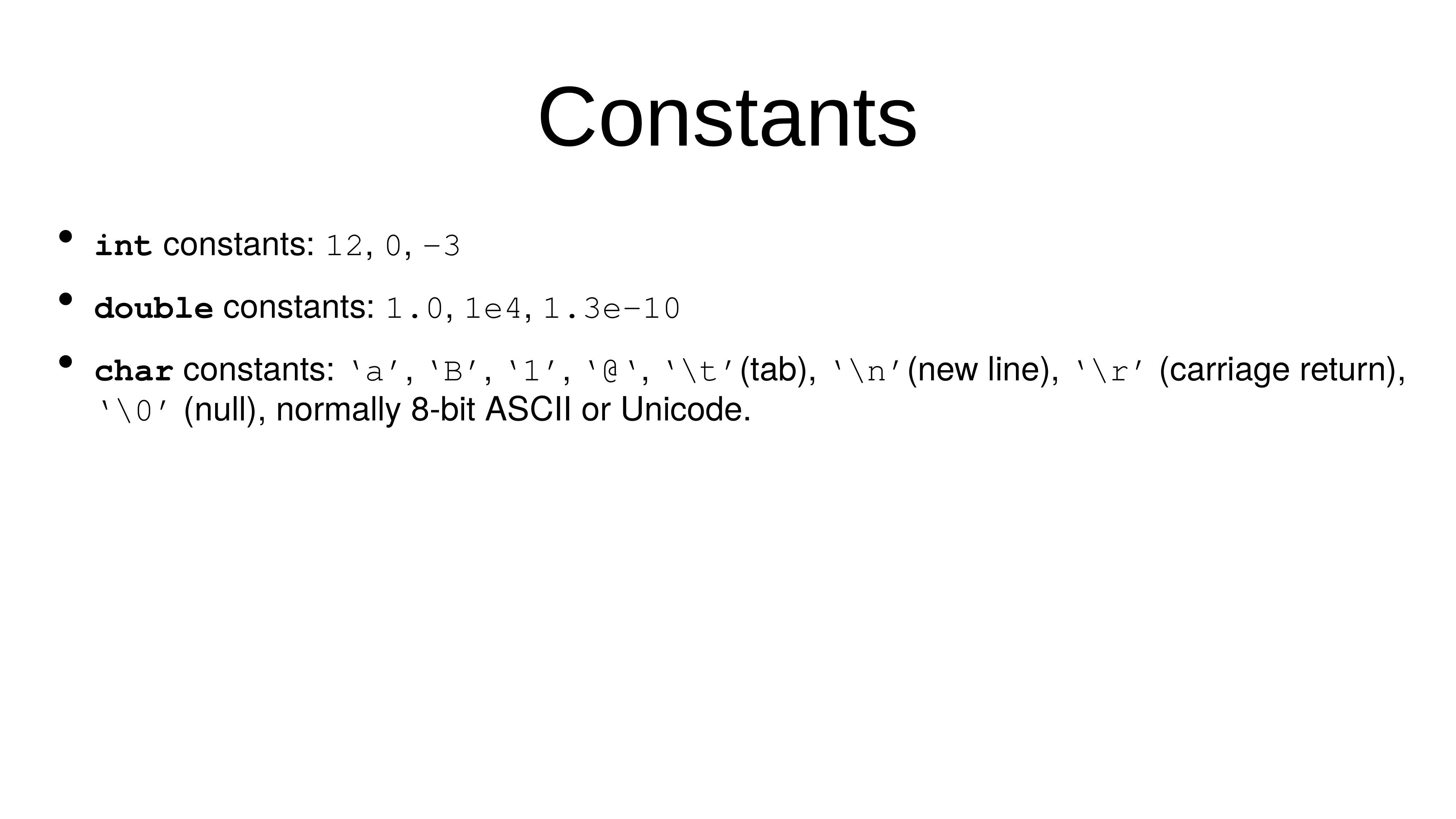

# Constants
int constants: 12, 0, -3
double constants: 1.0, 1e4, 1.3e-10
char constants: ‘a’, ‘B’, ‘1’, ‘@‘, ‘\t’(tab), ‘\n’(new line), ‘\r’ (carriage return), ‘\0’ (null), normally 8-bit ASCII or Unicode.
36